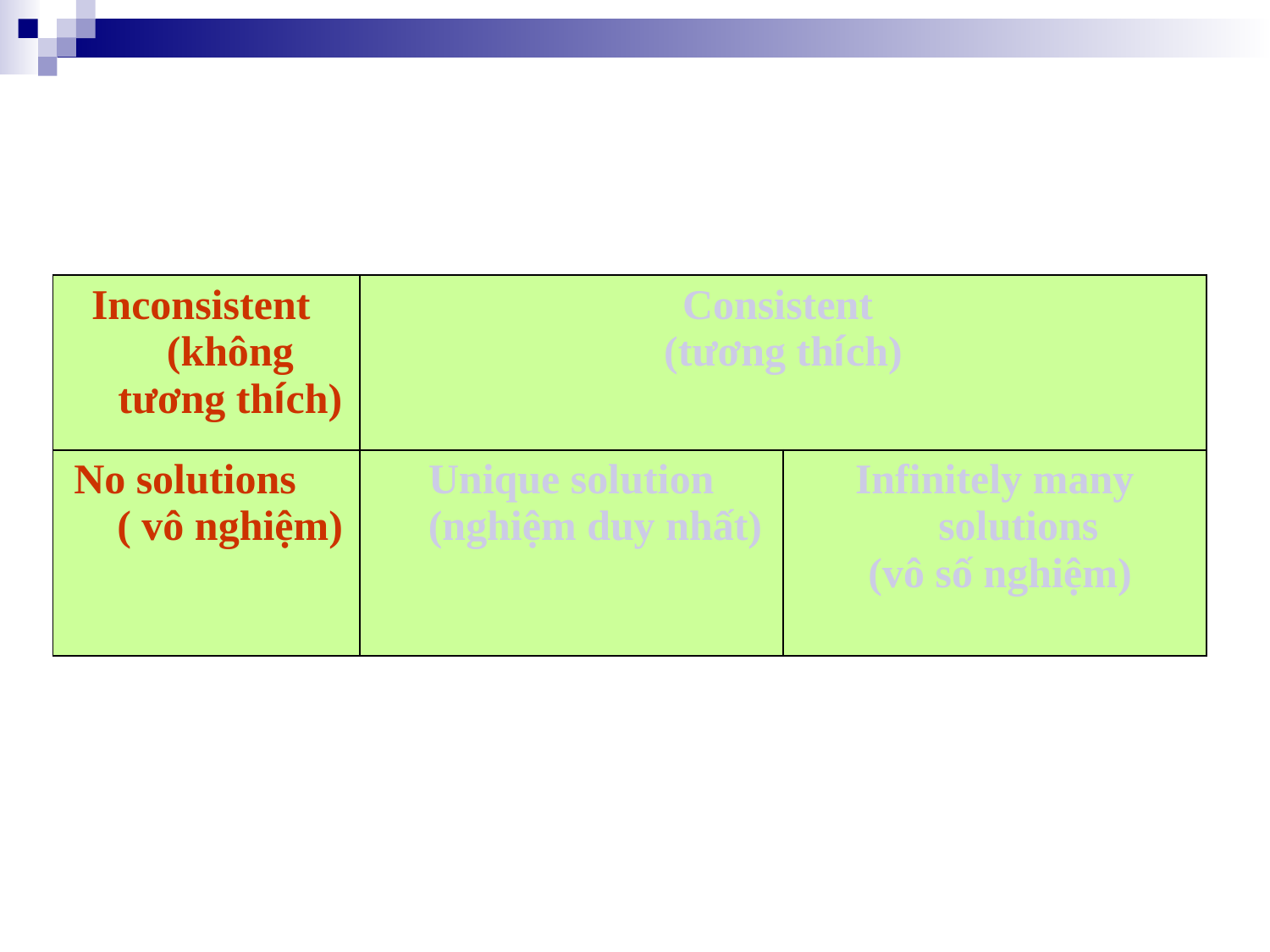

| Inconsistent (không tương thích) | Consistent (tương thích) |  |
| --- | --- | --- |
| No solutions ( vô nghiệm) | Unique solution (nghiệm duy nhất) | Infinitely many solutions (vô số nghiệm) |